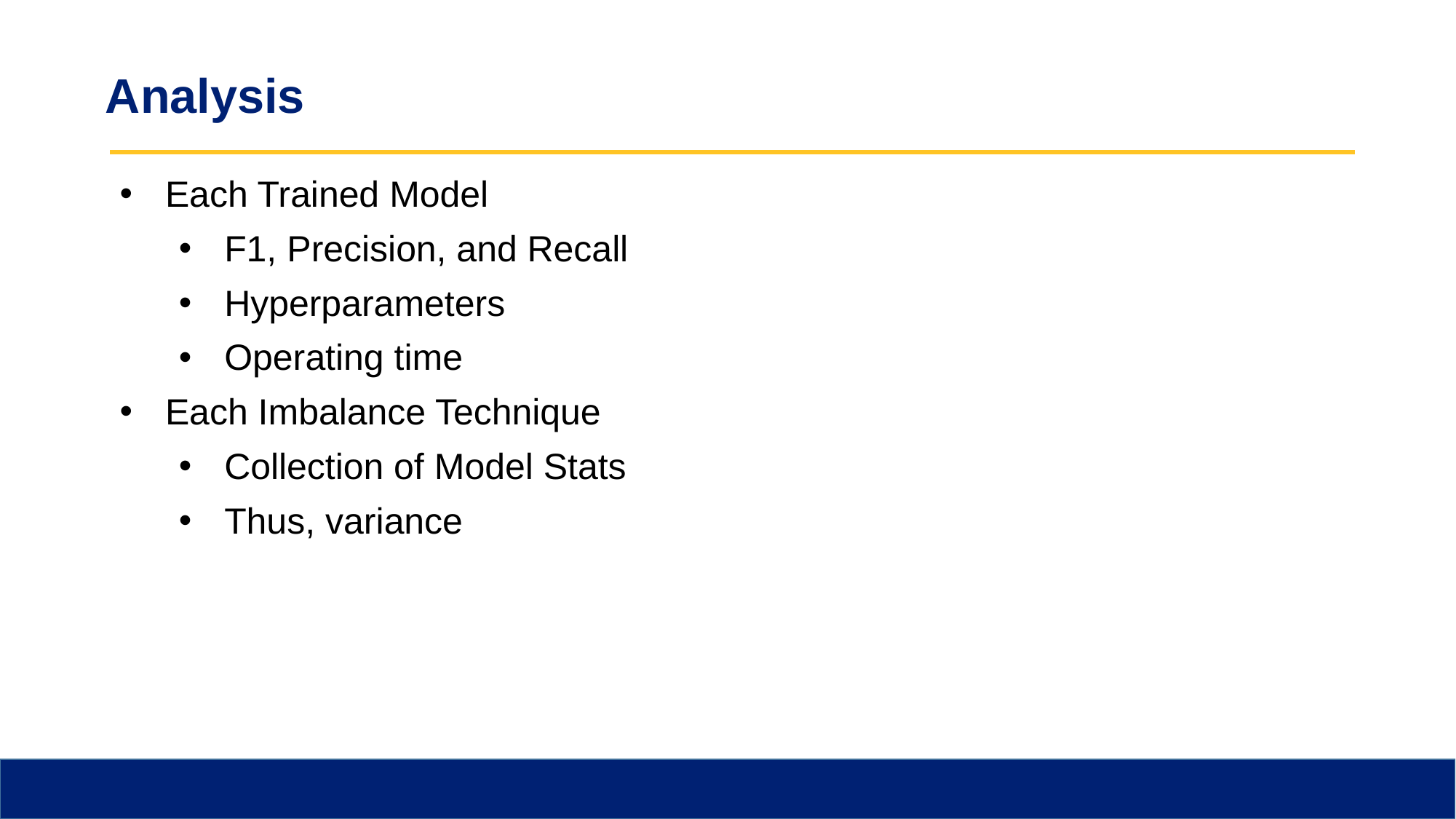

# Analysis
Each Trained Model
F1, Precision, and Recall
Hyperparameters
Operating time
Each Imbalance Technique
Collection of Model Stats
Thus, variance
7